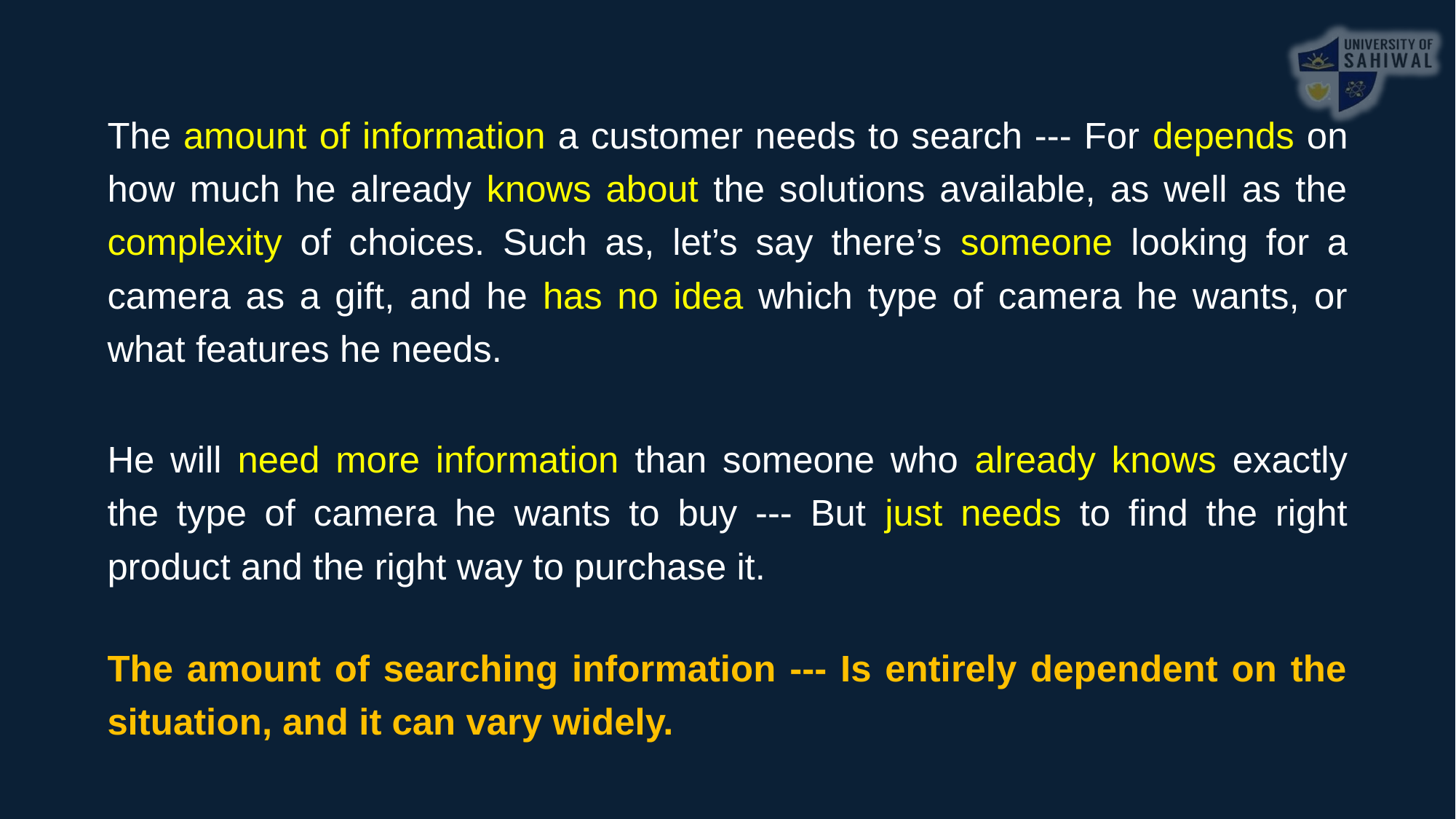

The amount of information a customer needs to search --- For depends on how much he already knows about the solutions available, as well as the complexity of choices. Such as, let’s say there’s someone looking for a camera as a gift, and he has no idea which type of camera he wants, or what features he needs.

He will need more information than someone who already knows exactly the type of camera he wants to buy --- But just needs to find the right product and the right way to purchase it.

The amount of searching information --- Is entirely dependent on the situation, and it can vary widely.